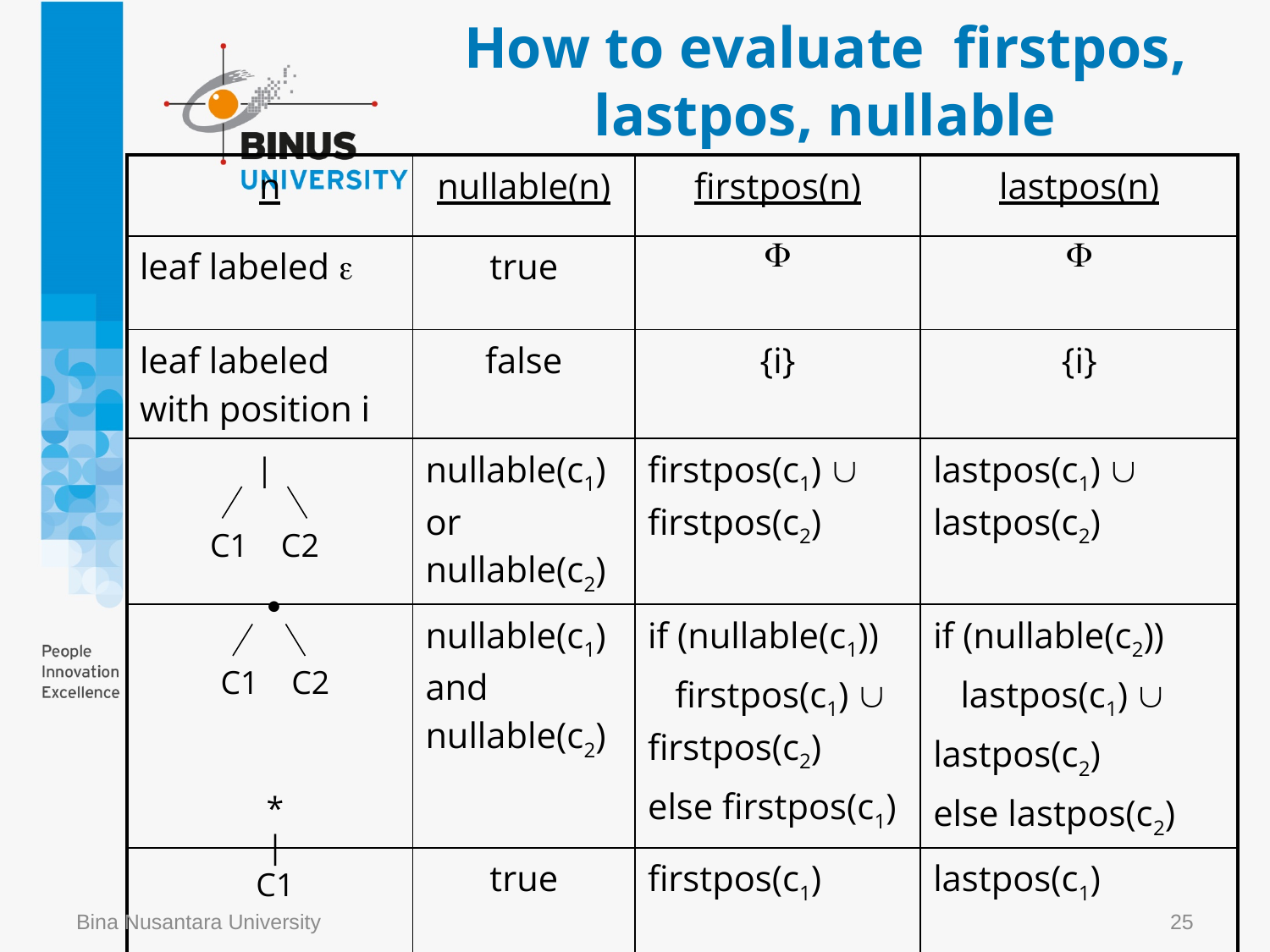

# How to evaluate  firstpos, lastpos, nullable
| n | nullable(n) | firstpos(n) | lastpos(n) |
| --- | --- | --- | --- |
| leaf labeled ε | true | Φ | Φ |
| leaf labeled with position i | false | {i} | {i} |
|  | nullable(c1) or nullable(c2) | firstpos(c1) ∪ firstpos(c2) | lastpos(c1) ∪ lastpos(c2) |
|  | nullable(c1) and nullable(c2) | if (nullable(c1)) firstpos(c1) ∪ firstpos(c2) else firstpos(c1) | if (nullable(c2)) lastpos(c1) ∪ lastpos(c2) else lastpos(c2) |
|  | true | firstpos(c1) | lastpos(c1) |
|

C1    C2

•

C1    C2

*
|
C1
Bina Nusantara University
25